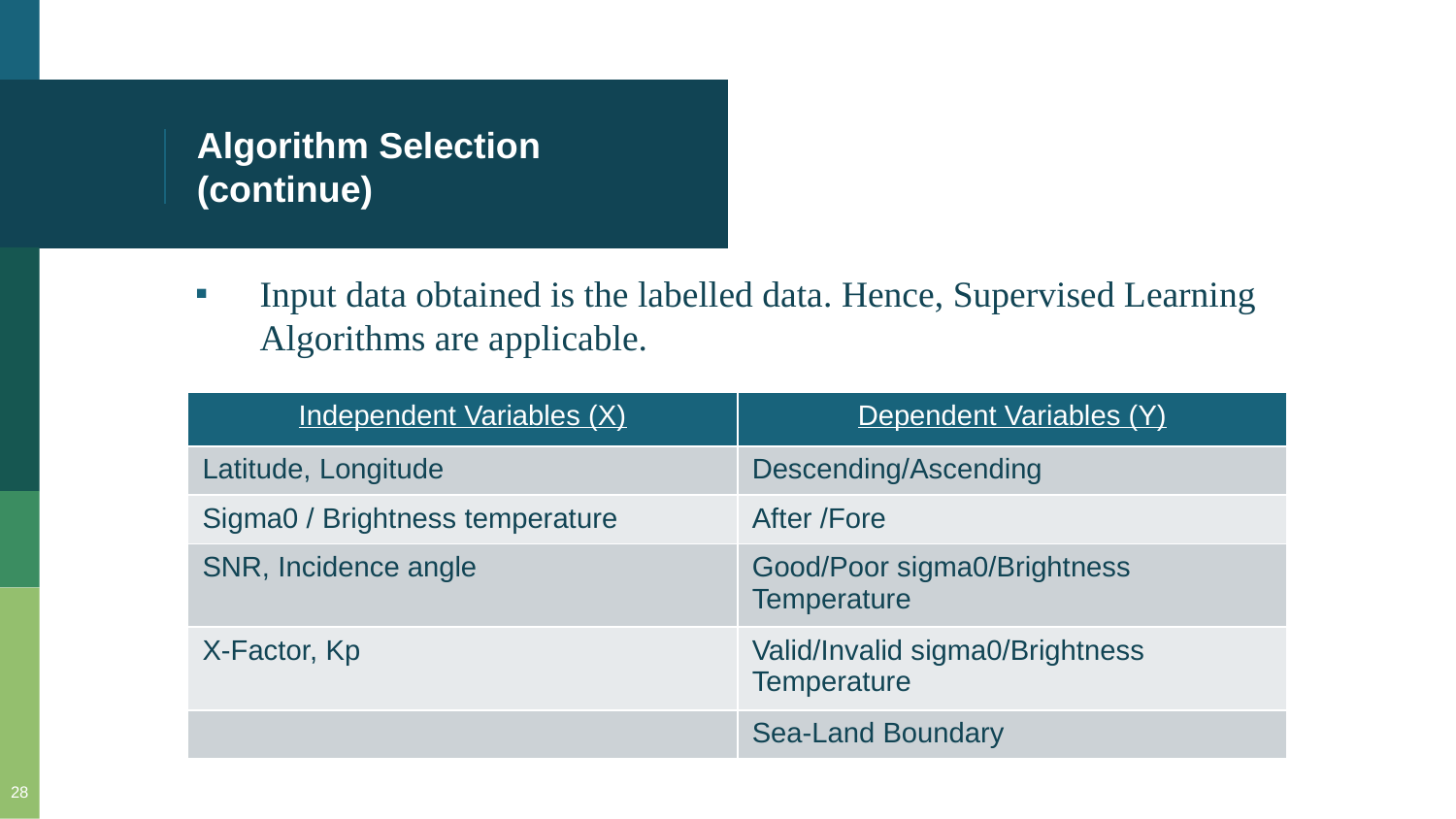

# Algorithm Selection (continue)
Input data obtained is the labelled data. Hence, Supervised Learning Algorithms are applicable.
| Independent Variables (X) | Dependent Variables (Y) |
| --- | --- |
| Latitude, Longitude | Descending/Ascending |
| Sigma0 / Brightness temperature | After /Fore |
| SNR, Incidence angle | Good/Poor sigma0/Brightness Temperature |
| X-Factor, Kp | Valid/Invalid sigma0/Brightness Temperature |
|  | Sea-Land Boundary |
28